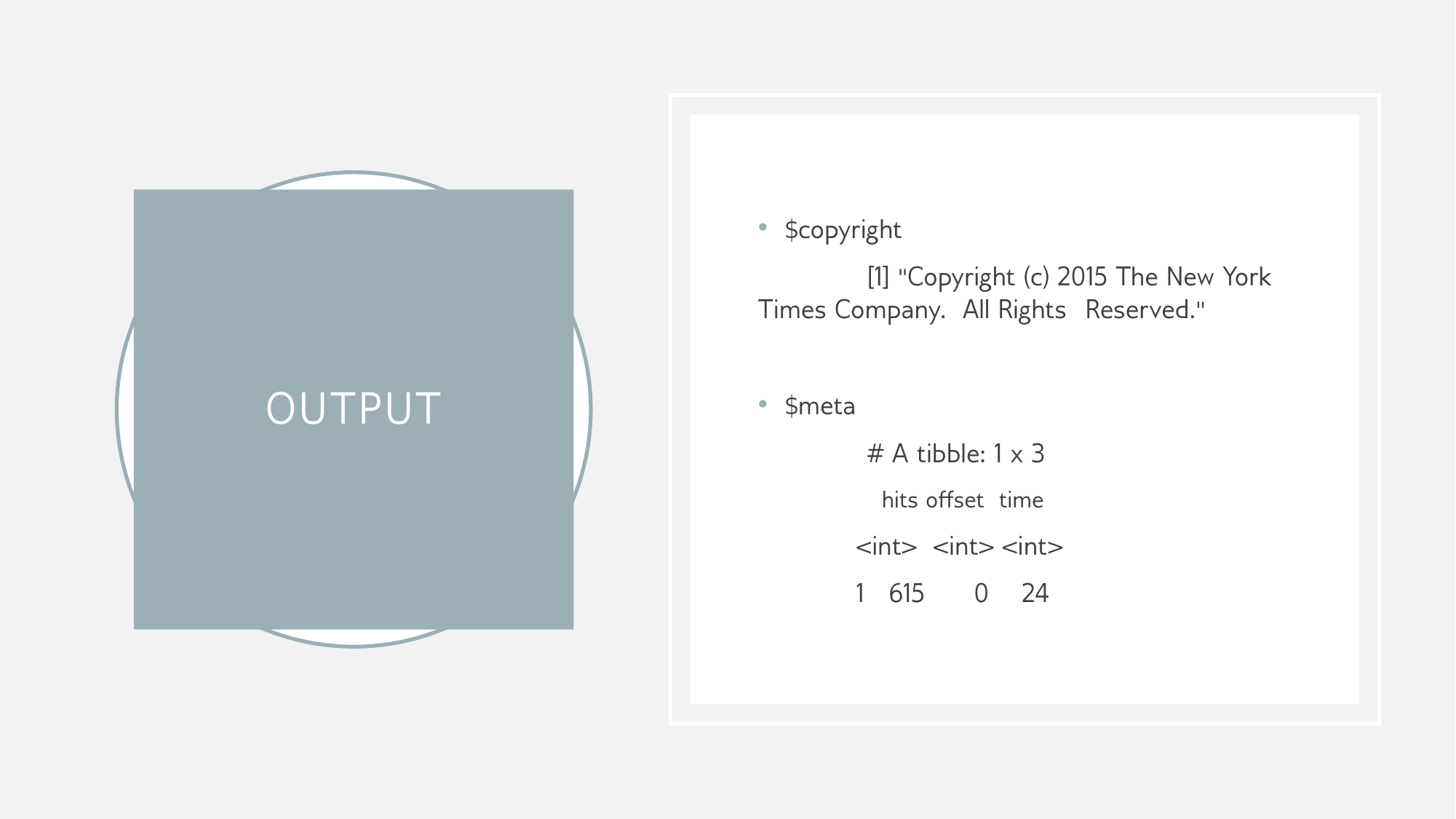

$copyright
	[1] "Copyright (c) 2015 The New York Times Company.  All Rights 	Reserved."

$meta
	# A tibble: 1 x 3
  hits offset  time
            <int>  <int> <int>
            1   615      0    24
# Output